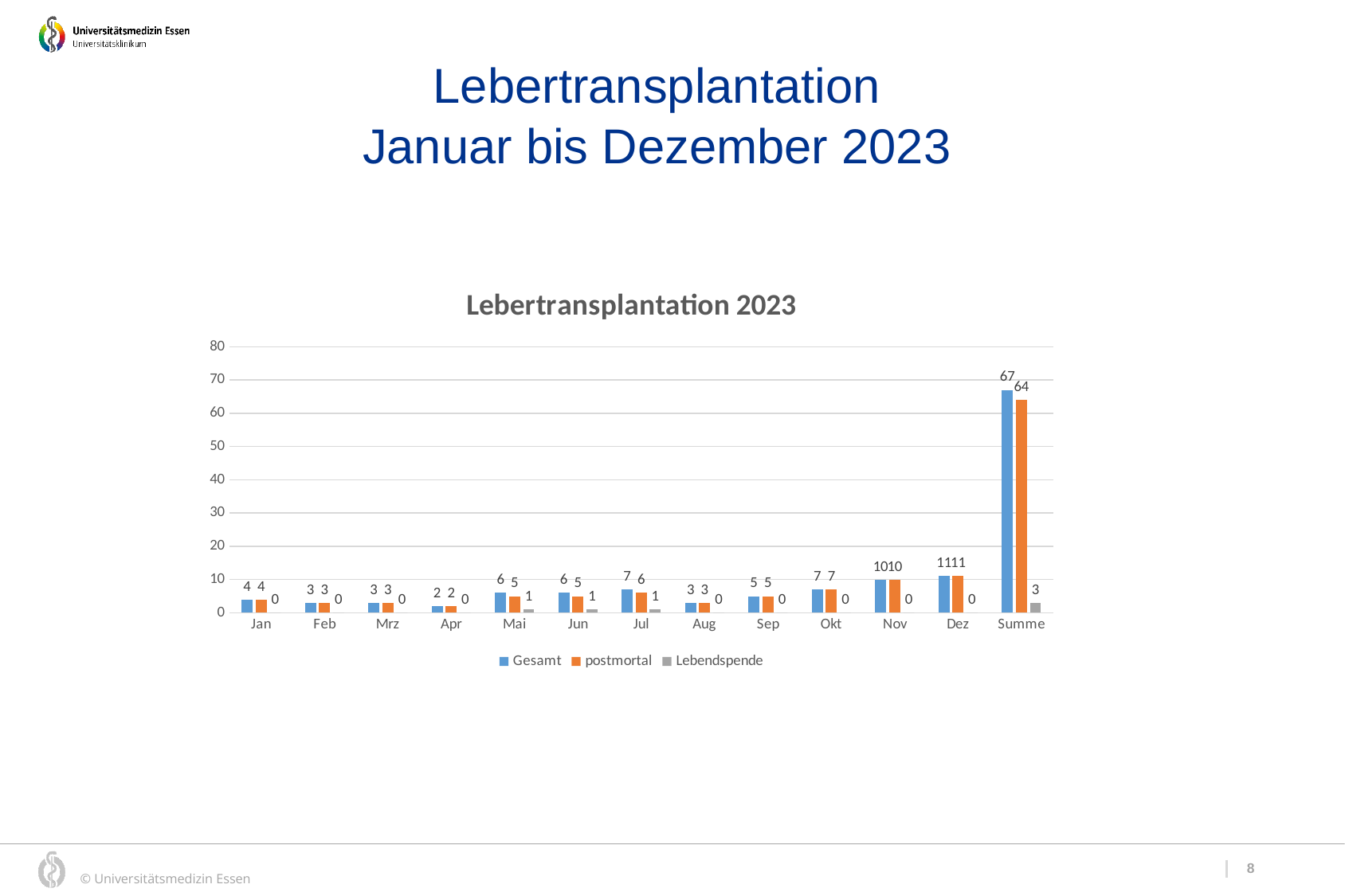

Lebertransplantation
Januar bis Dezember 2023

### Chart: Lebertransplantation 2023

| Category | Gesamt | postmortal | Lebendspende |
|---|---|---|---|
| Jan | 4.0 | 4.0 | 0.0 |
| Feb | 3.0 | 3.0 | 0.0 |
| Mrz | 3.0 | 3.0 | 0.0 |
| Apr | 2.0 | 2.0 | 0.0 |
| Mai | 6.0 | 5.0 | 1.0 |
| Jun | 6.0 | 5.0 | 1.0 |
| Jul | 7.0 | 6.0 | 1.0 |
| Aug | 3.0 | 3.0 | 0.0 |
| Sep | 5.0 | 5.0 | 0.0 |
| Okt | 7.0 | 7.0 | 0.0 |
| Nov | 10.0 | 10.0 | 0.0 |
| Dez | 11.0 | 11.0 | 0.0 |
| Summe | 67.0 | 64.0 | 3.0 |
8